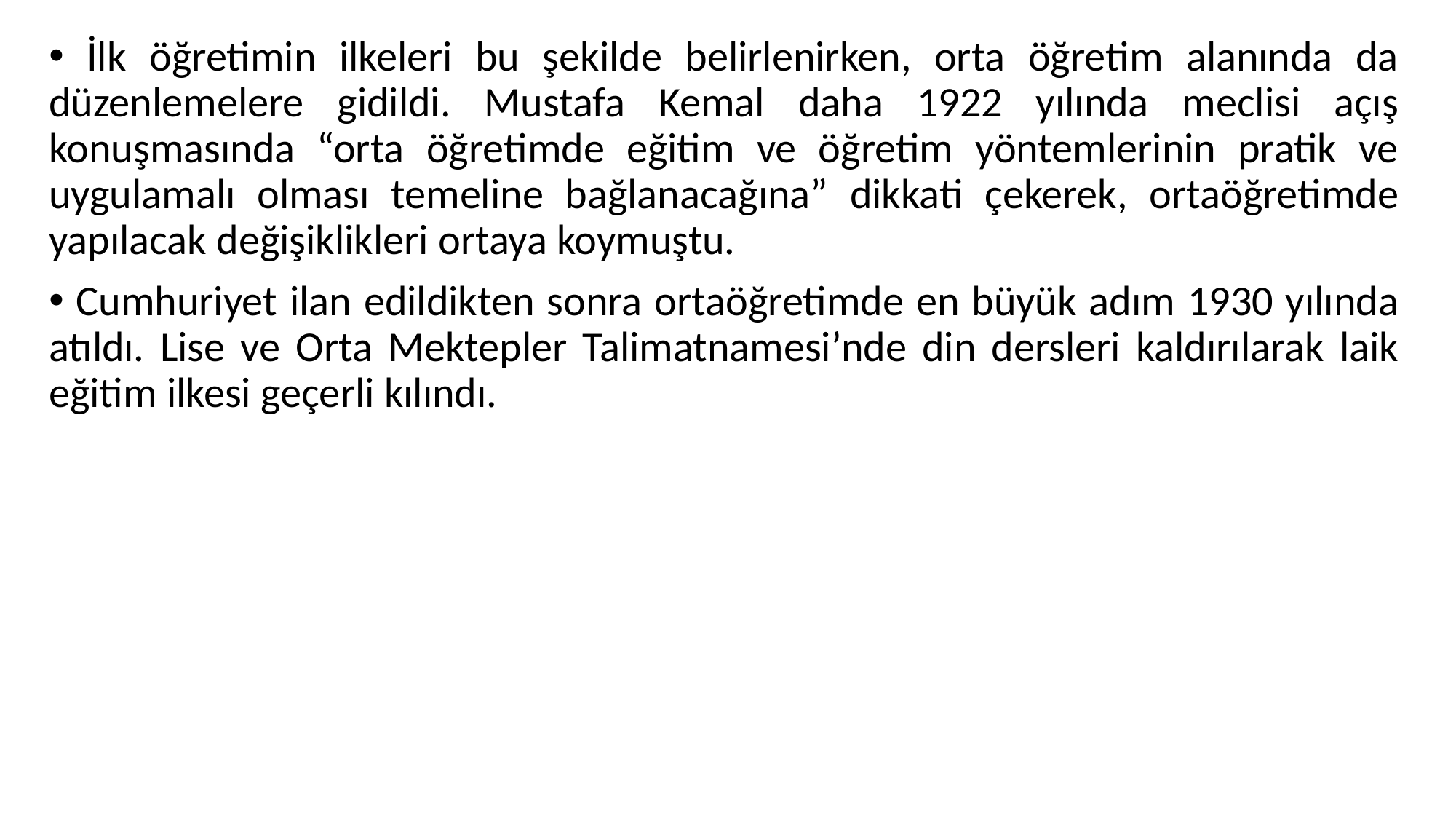

İlk öğretimin ilkeleri bu şekilde belirlenirken, orta öğretim alanında da düzenlemelere gidildi. Mustafa Kemal daha 1922 yılında meclisi açış konuşmasında “orta öğretimde eğitim ve öğretim yöntemlerinin pratik ve uygulamalı olması temeline bağlanacağına” dikkati çekerek, ortaöğretimde yapılacak değişiklikleri ortaya koymuştu.
 Cumhuriyet ilan edildikten sonra ortaöğretimde en büyük adım 1930 yılında atıldı. Lise ve Orta Mektepler Talimatnamesi’nde din dersleri kaldırılarak laik eğitim ilkesi geçerli kılındı.